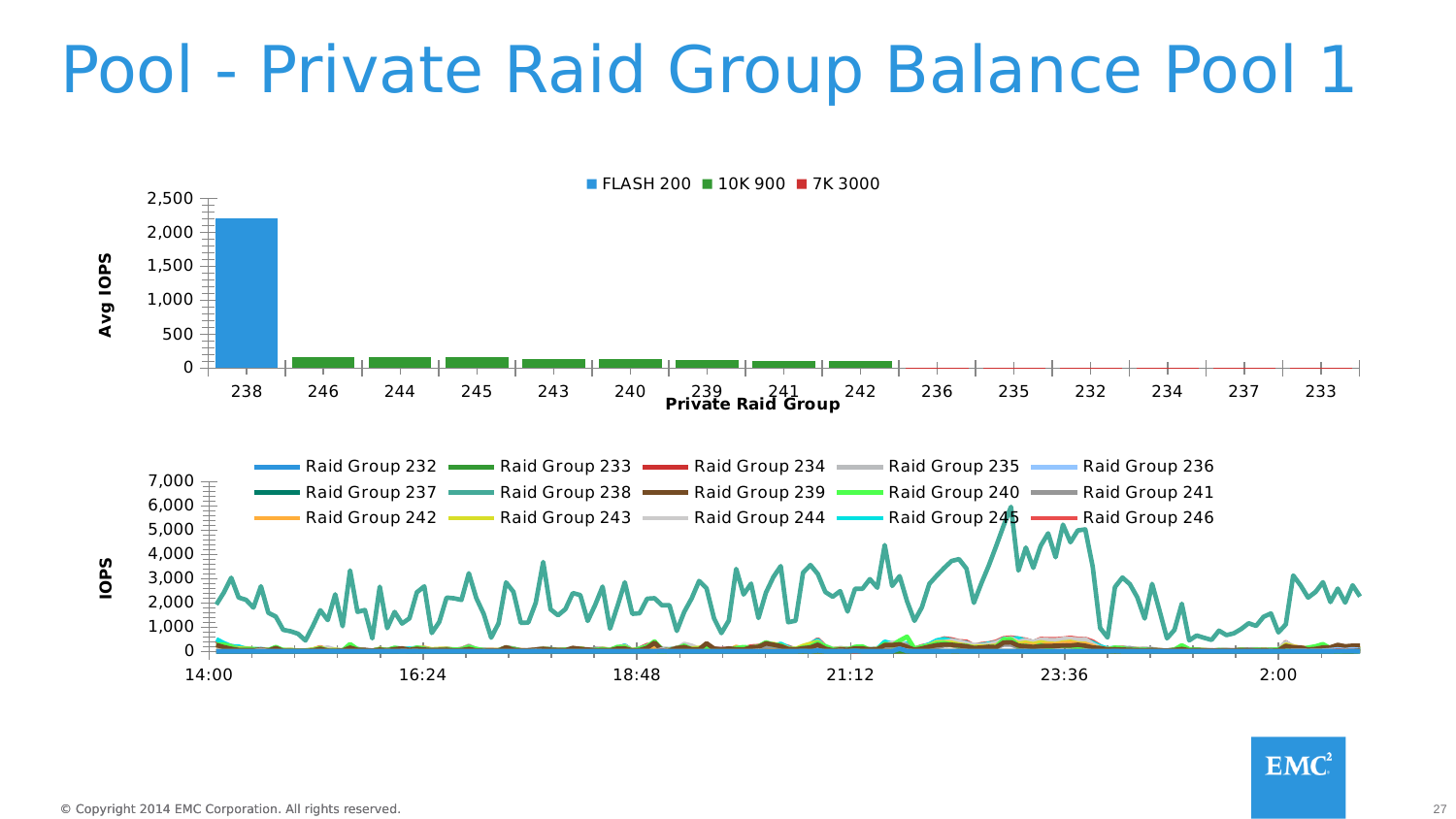

# Pool - Private Raid Group Balance Pool 1

### Chart

| Category | FLASH 200 | 10K 900 | 7K 3000 |
|---|---|---|---|
| 238 | 2213.06 | None | None |
| 246 | None | 166.64 | None |
| 244 | None | 160.84 | None |
| 245 | None | 158.57 | None |
| 243 | None | 139.91 | None |
| 240 | None | 136.34 | None |
| 239 | None | 120.2 | None |
| 241 | None | 109.93 | None |
| 242 | None | 109.68 | None |
| 236 | None | None | 5.9 |
| 235 | None | None | 3.01 |
| 232 | None | None | 2.68 |
| 234 | None | None | 1.88 |
| 237 | None | None | 1.87 |
| 233 | None | None | 1.07 |

### Chart

| Category | Raid Group 232 | Raid Group 233 | Raid Group 234 | Raid Group 235 | Raid Group 236 | Raid Group 237 | Raid Group 238 | Raid Group 239 | Raid Group 240 | Raid Group 241 | Raid Group 242 | Raid Group 243 | Raid Group 244 | Raid Group 245 | Raid Group 246 |
|---|---|---|---|---|---|---|---|---|---|---|---|---|---|---|---|